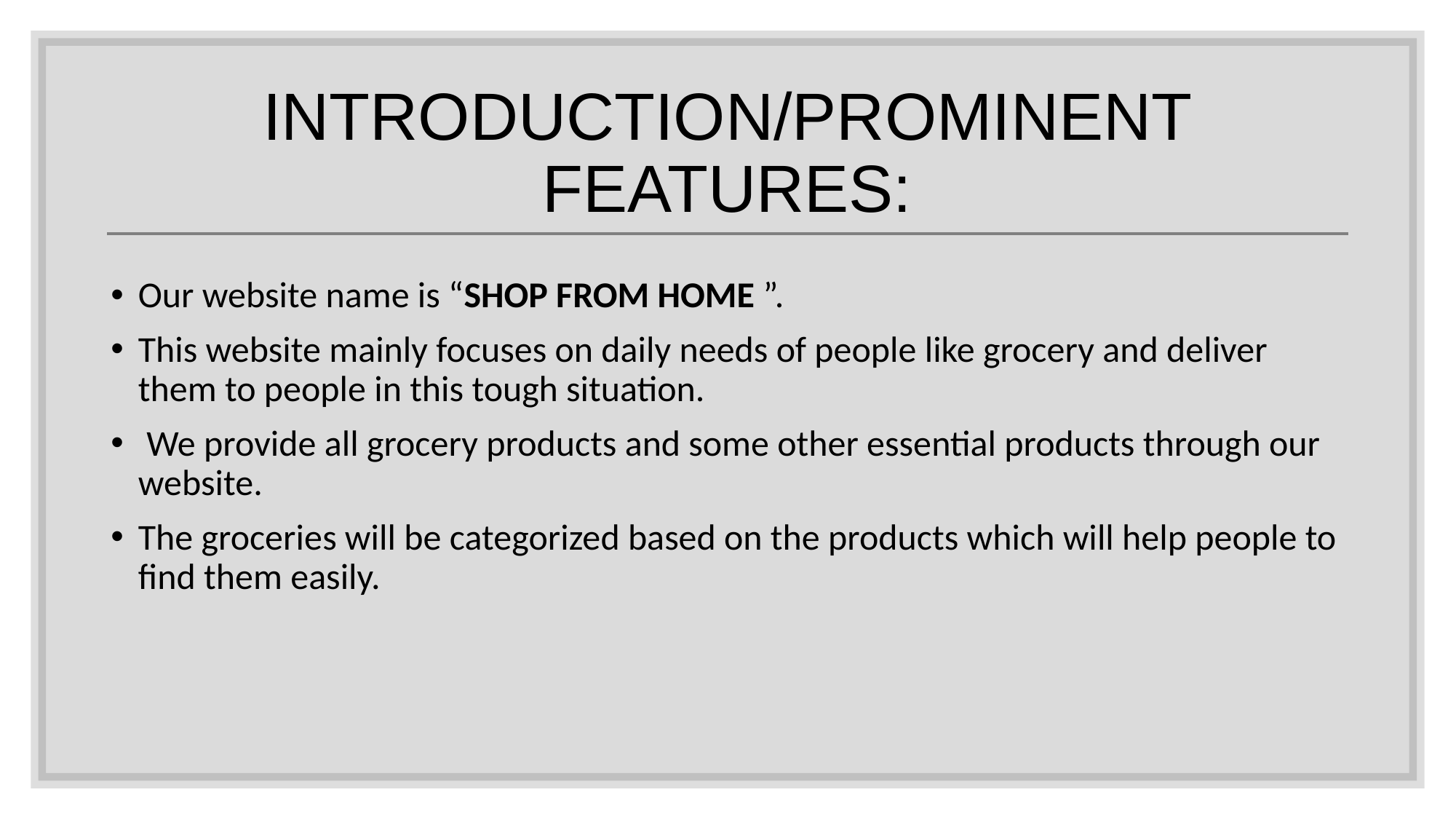

# INTRODUCTION/PROMINENT FEATURES:
Our website name is “SHOP FROM HOME ”.
This website mainly focuses on daily needs of people like grocery and deliver them to people in this tough situation.
 We provide all grocery products and some other essential products through our website.
The groceries will be categorized based on the products which will help people to find them easily.